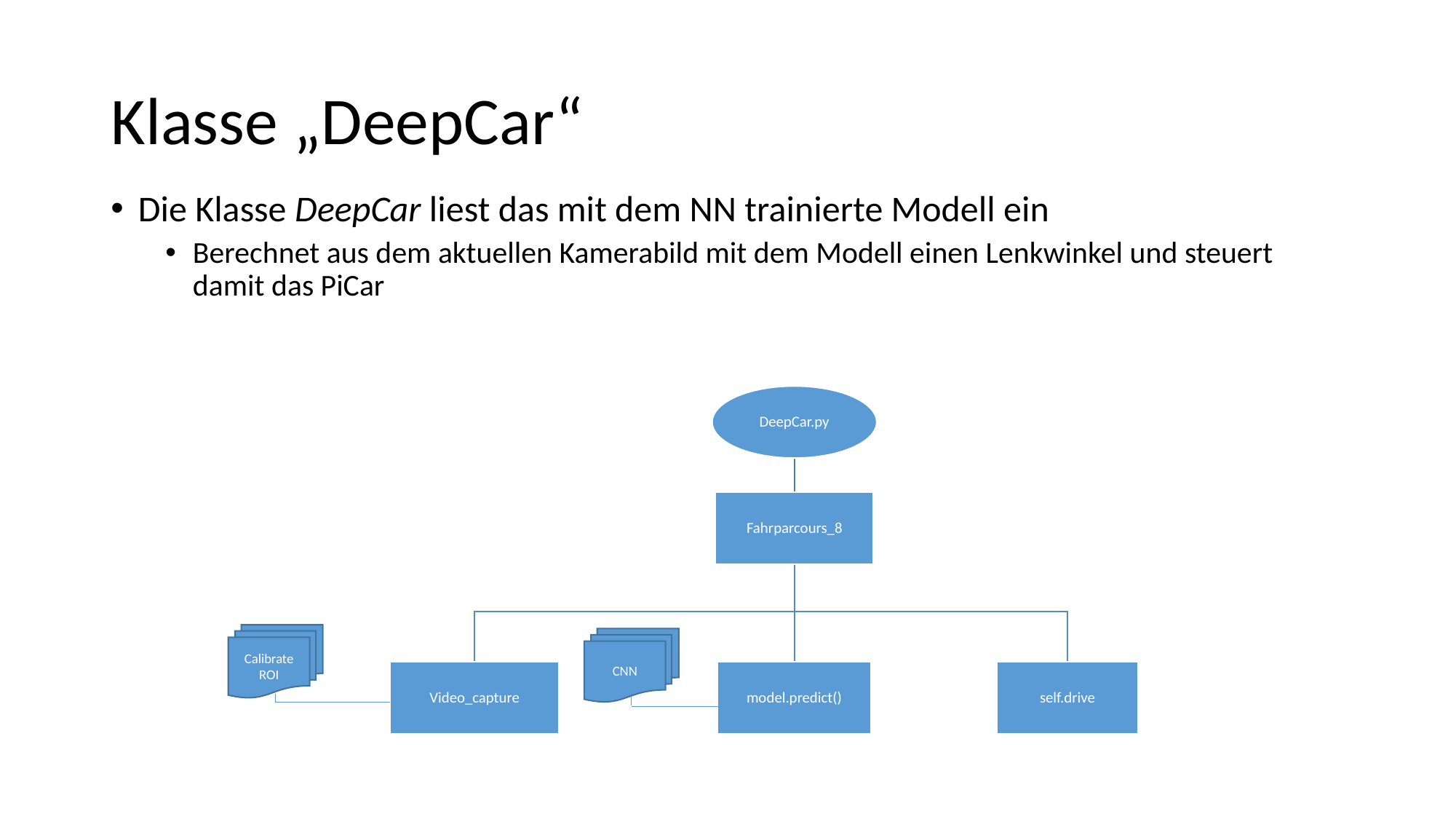

# Klasse „DeepCar“
Die Klasse DeepCar liest das mit dem NN trainierte Modell ein
Berechnet aus dem aktuellen Kamerabild mit dem Modell einen Lenkwinkel und steuert damit das PiCar

DeepCar.py
Fahrparcours_8
Video_capture
model.predict()
self.drive
Calibrate ROI
CNN